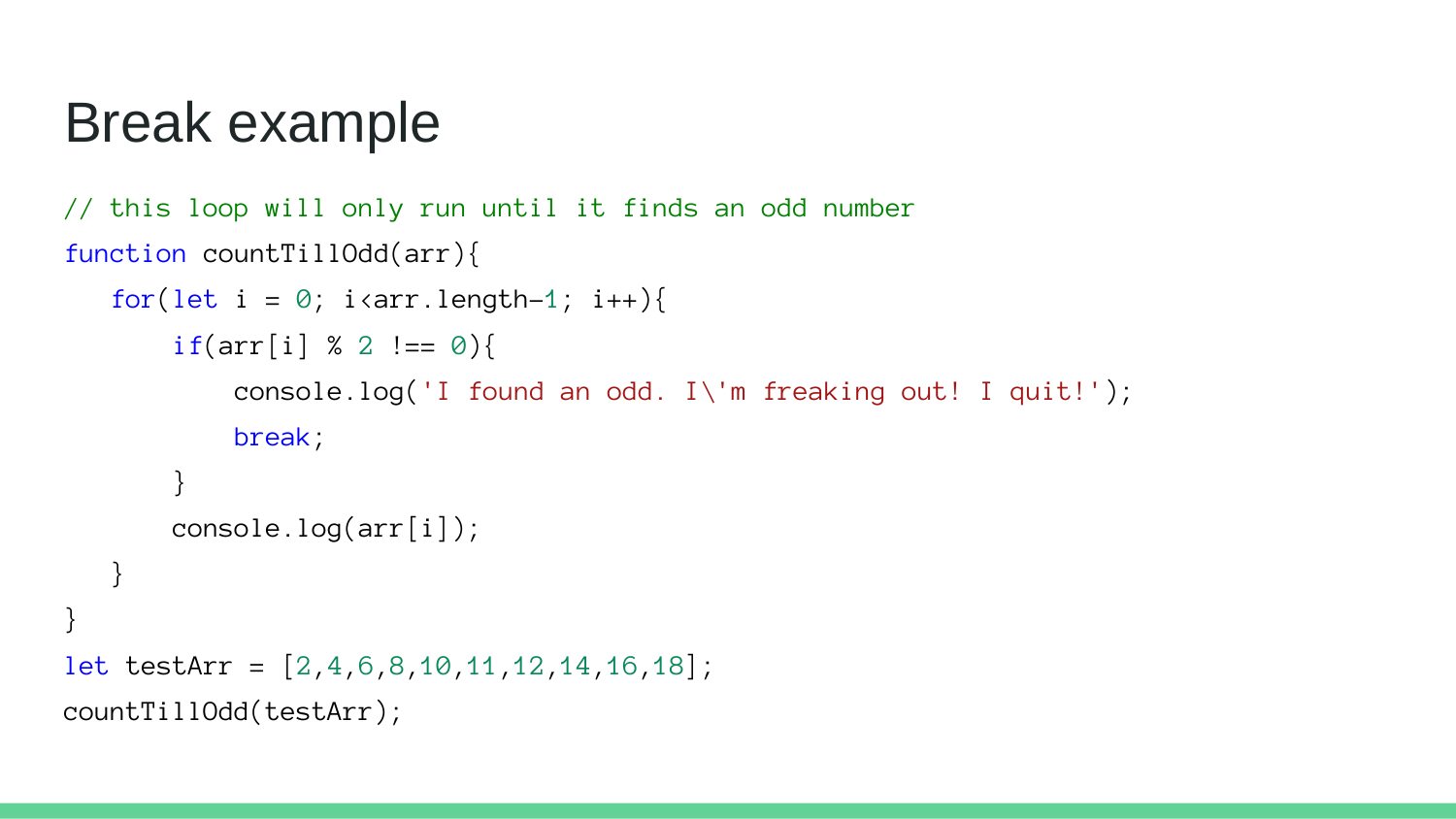

# Break example
// this loop will only run until it finds an odd number
function countTillOdd(arr){
   for(let i = 0; i<arr.length-1; i++){
       if(arr[i] % 2 !== 0){
           console.log('I found an odd. I\'m freaking out! I quit!');
           break;
       }
       console.log(arr[i]);
   }
}
let testArr = [2,4,6,8,10,11,12,14,16,18];
countTillOdd(testArr);